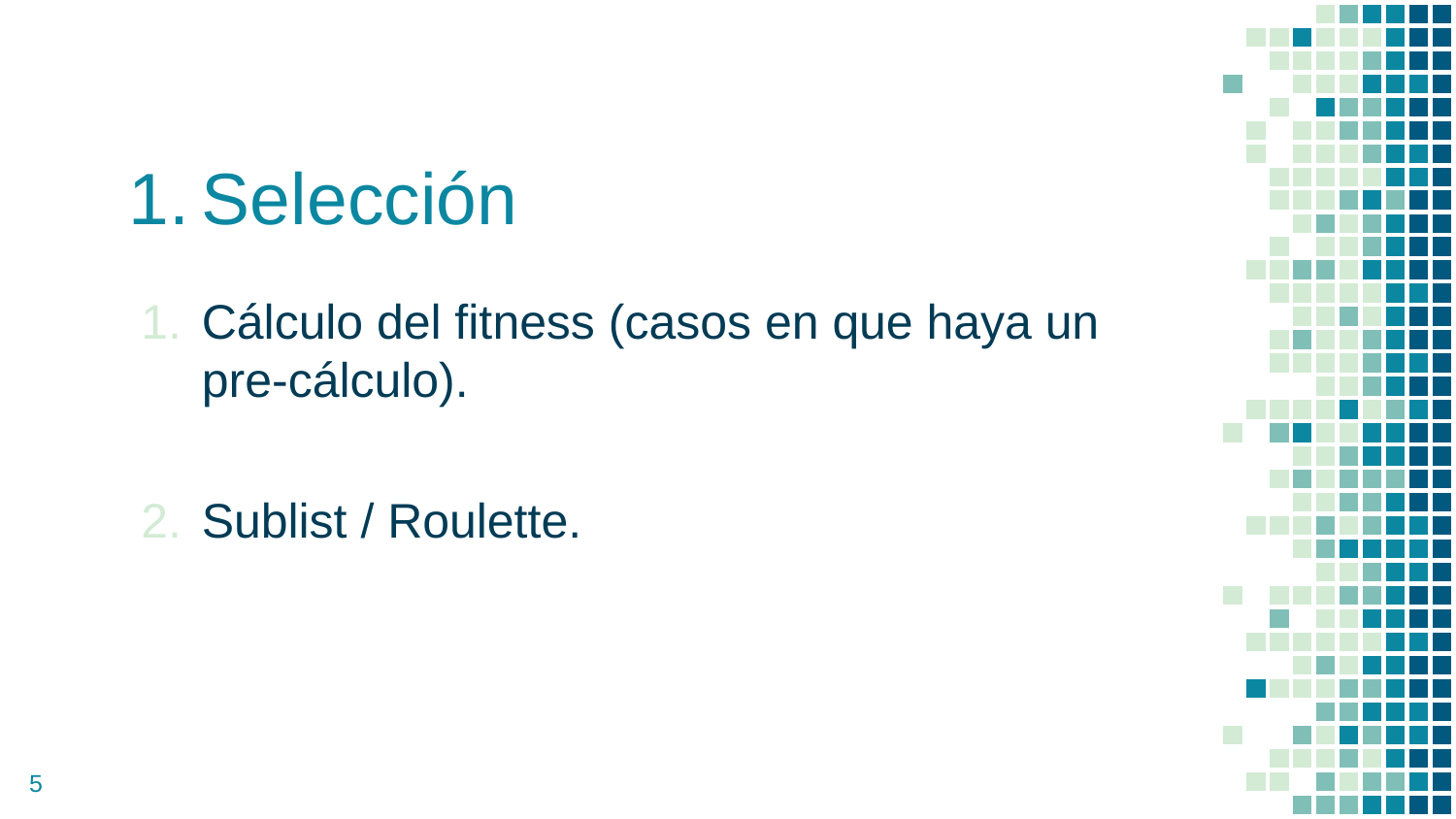

# Selección
Cálculo del fitness (casos en que haya un pre-cálculo).

Sublist / Roulette.
5